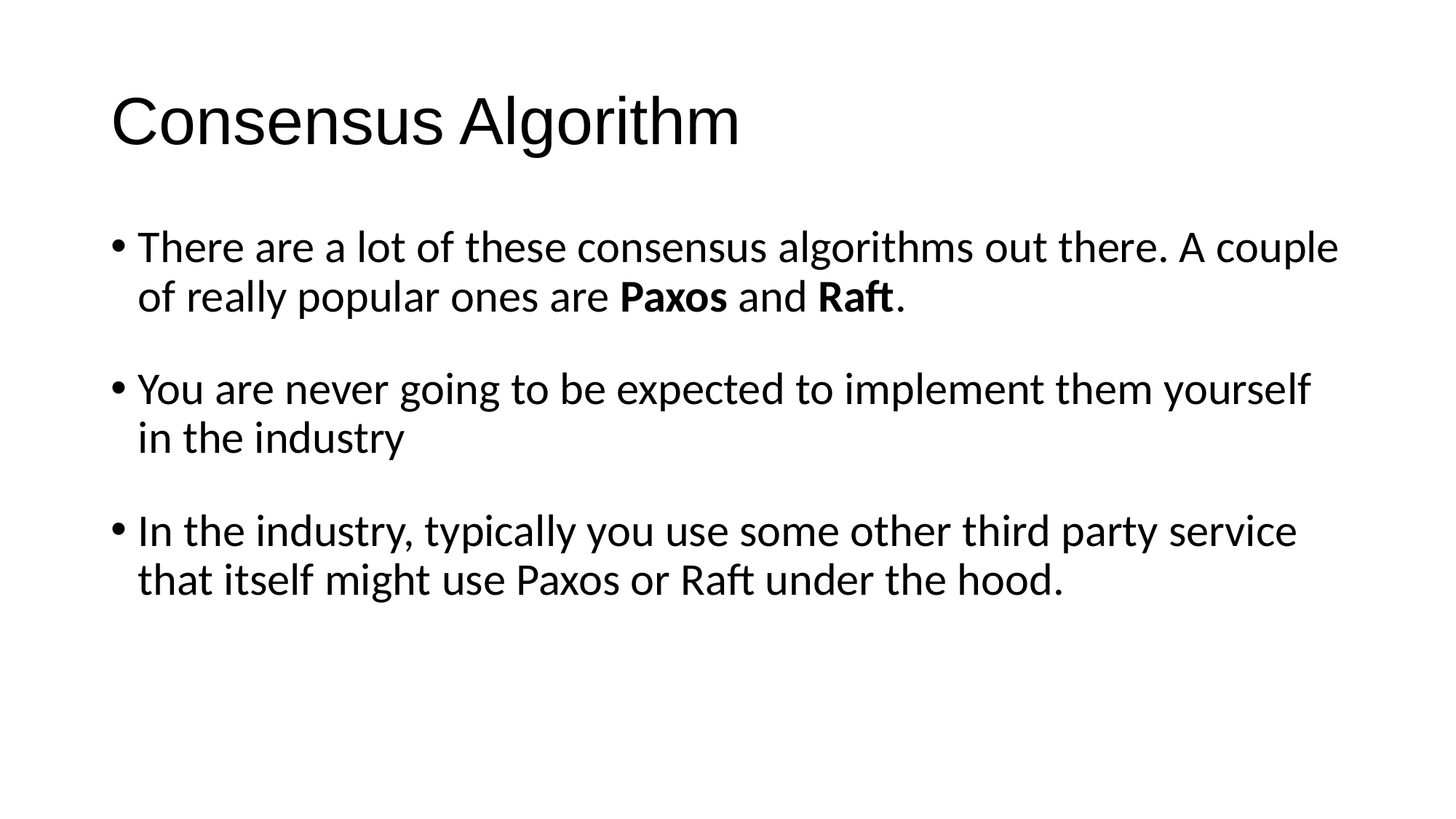

# Consensus Algorithm
There are a lot of these consensus algorithms out there. A couple of really popular ones are Paxos and Raft.

You are never going to be expected to implement them yourself in the industry

In the industry, typically you use some other third party service that itself might use Paxos or Raft under the hood.